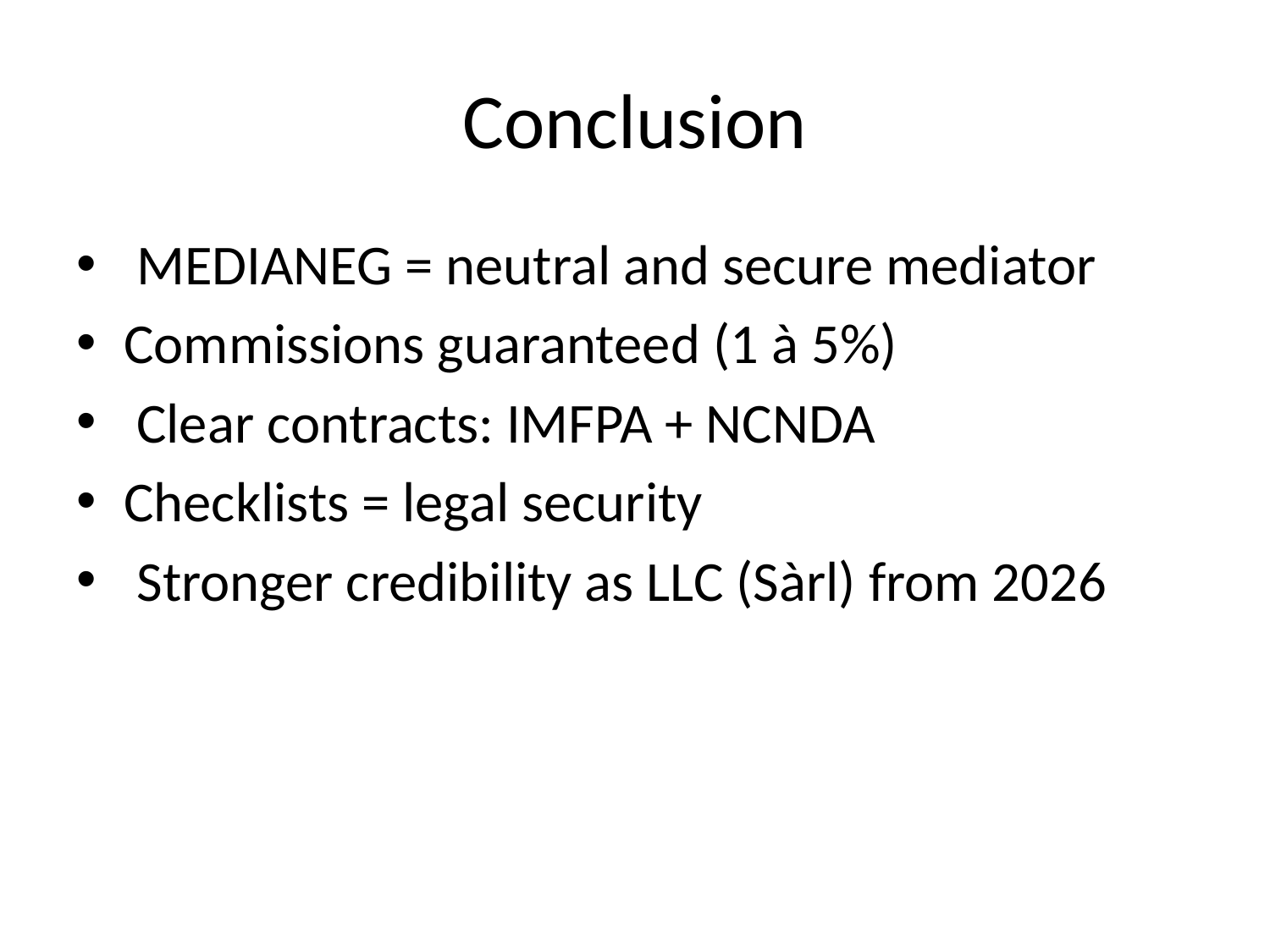

# Conclusion
 MEDIANEG = neutral and secure mediator
Commissions guaranteed (1 à 5%)
 Clear contracts: IMFPA + NCNDA
Checklists = legal security
 Stronger credibility as LLC (Sàrl) from 2026